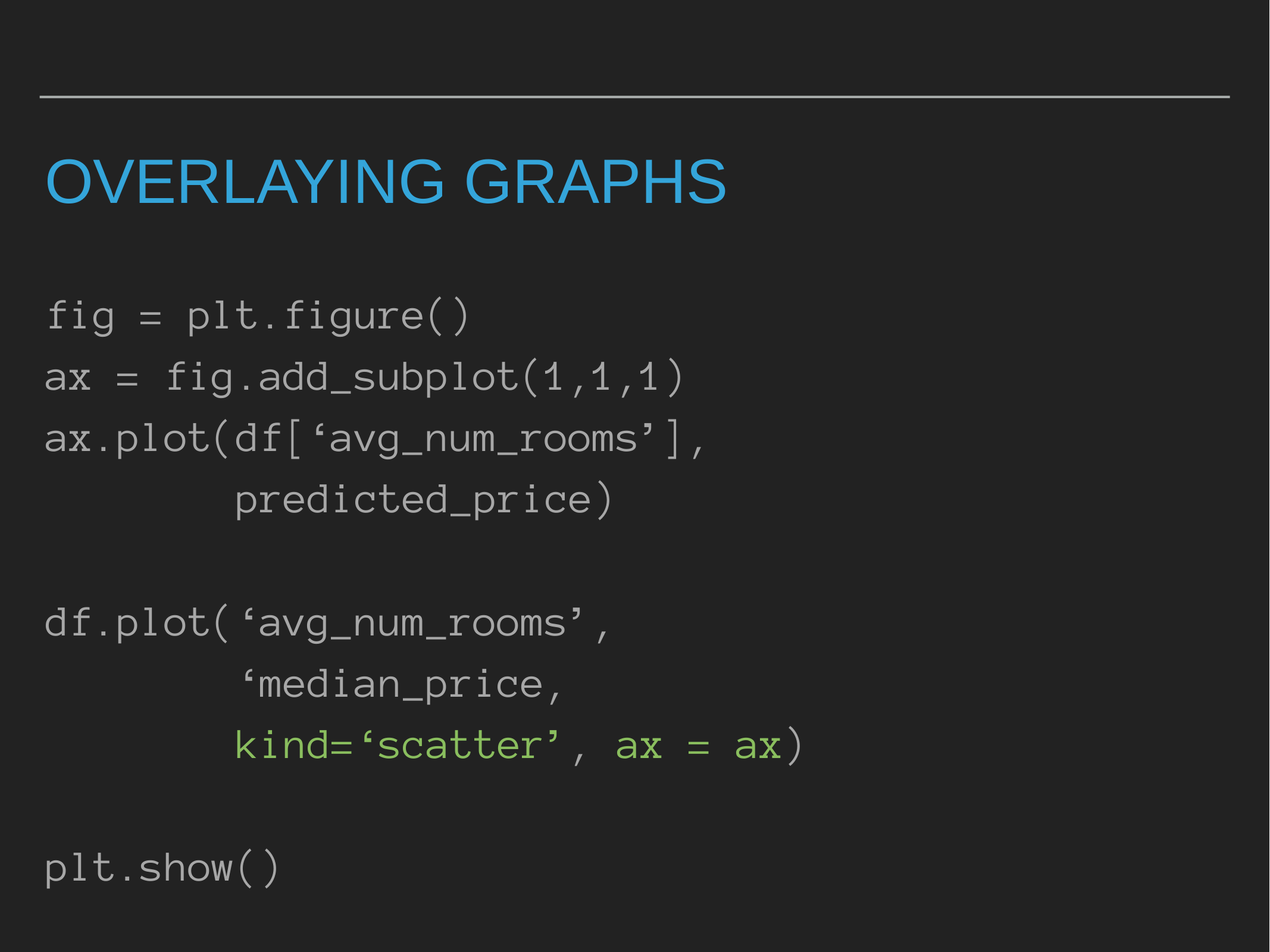

# Overlaying graphs
fig = plt.figure()
ax = fig.add_subplot(1,1,1)
ax.plot(df[‘avg_num_rooms’],
        predicted_price)

df.plot(‘avg_num_rooms’,
        ‘median_price,
        kind=‘scatter’, ax = ax)

plt.show()